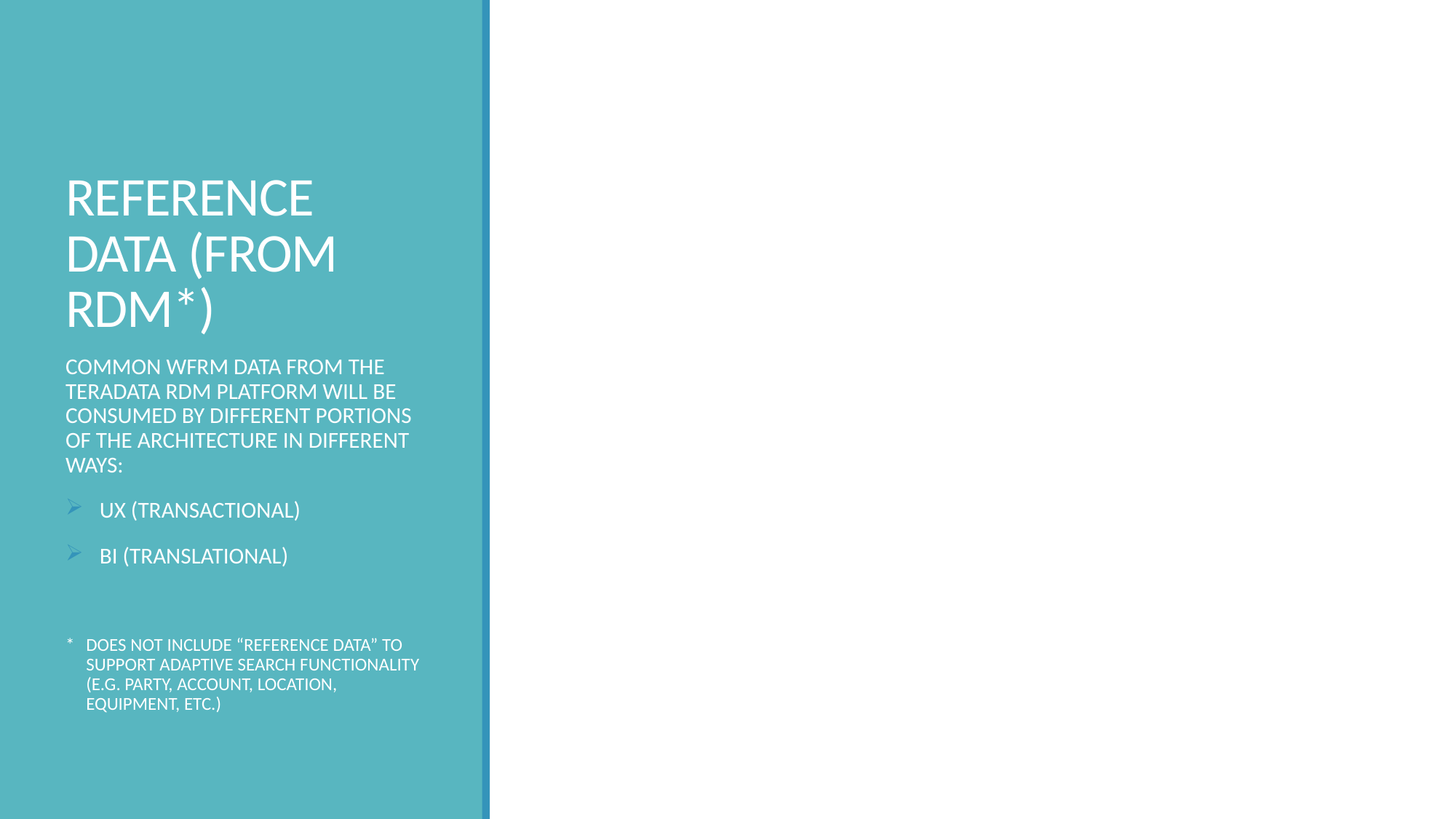

# Reference Data (from RDM*)

Common WFRM data from the Teradata RDM platform will be consumed by different portions of the architecture in different ways:
UX (Transactional)
BI (Translational)

*	Does not include “reference data” to support adaptive search functionality (e.g. party, account, location, equipment, etc.)